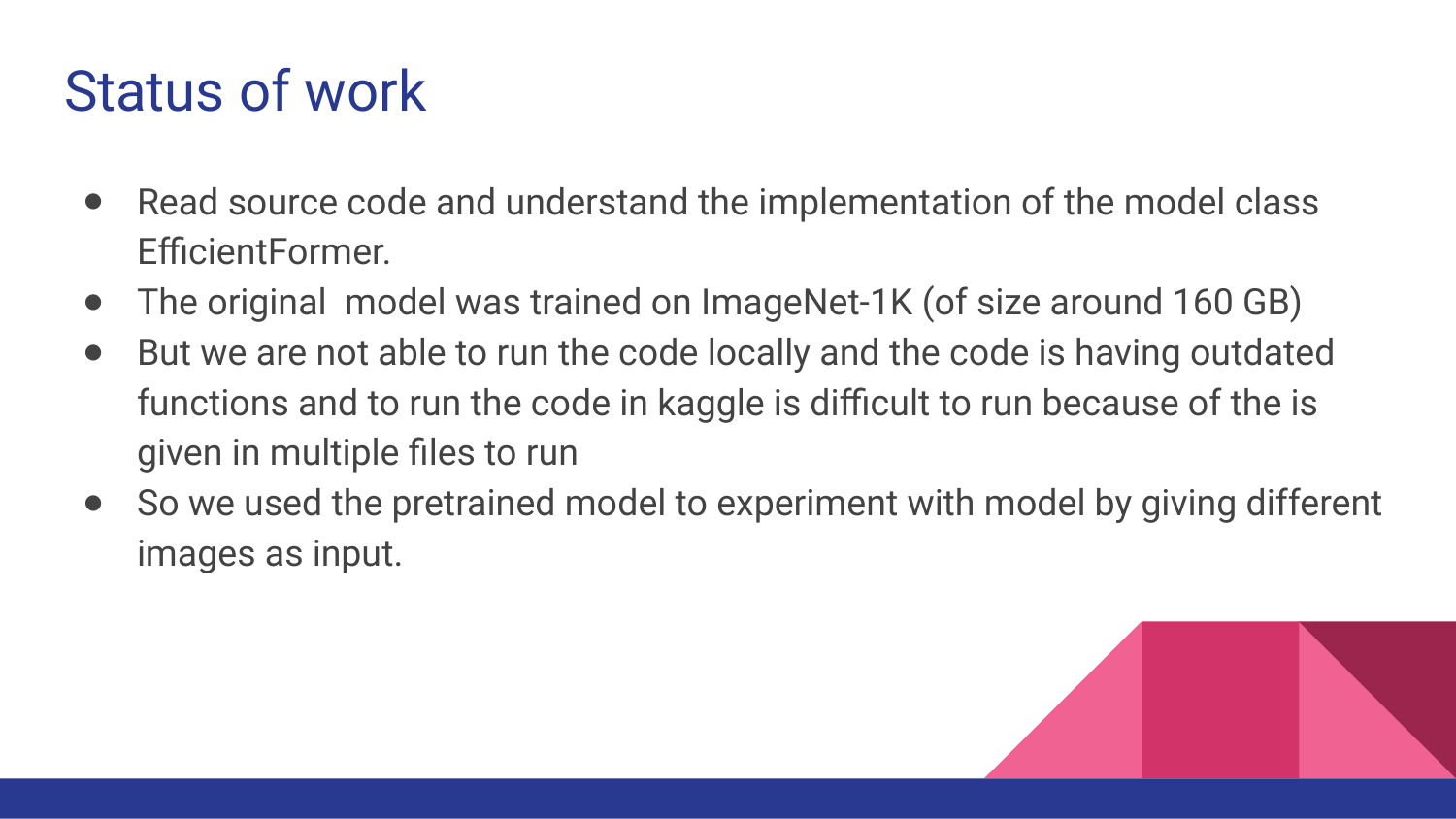

# Status of work
Read source code and understand the implementation of the model class EfficientFormer.
The original  model was trained on ImageNet-1K (of size around 160 GB)
But we are not able to run the code locally and the code is having outdated functions and to run the code in kaggle is difficult to run because of the is given in multiple files to run
So we used the pretrained model to experiment with model by giving different images as input.